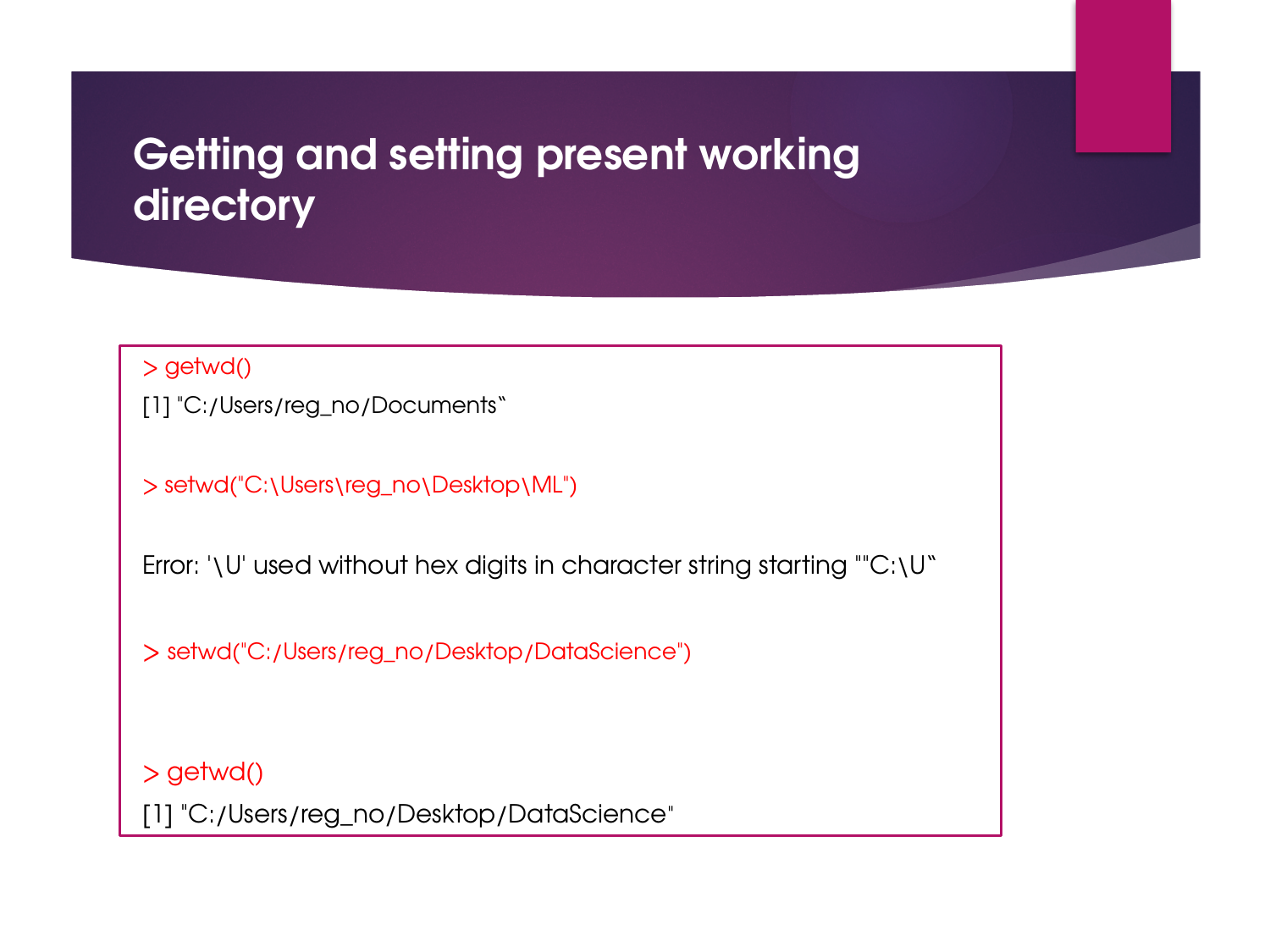

# Getting and setting present working directory
> getwd()
[1] "C:/Users/reg_no/Documents“

> setwd("C:\Users\reg_no\Desktop\ML")

Error: '\U' used without hex digits in character string starting ""C:\U“

> setwd("C:/Users/reg_no/Desktop/DataScience")

> getwd()
[1] "C:/Users/reg_no/Desktop/DataScience"